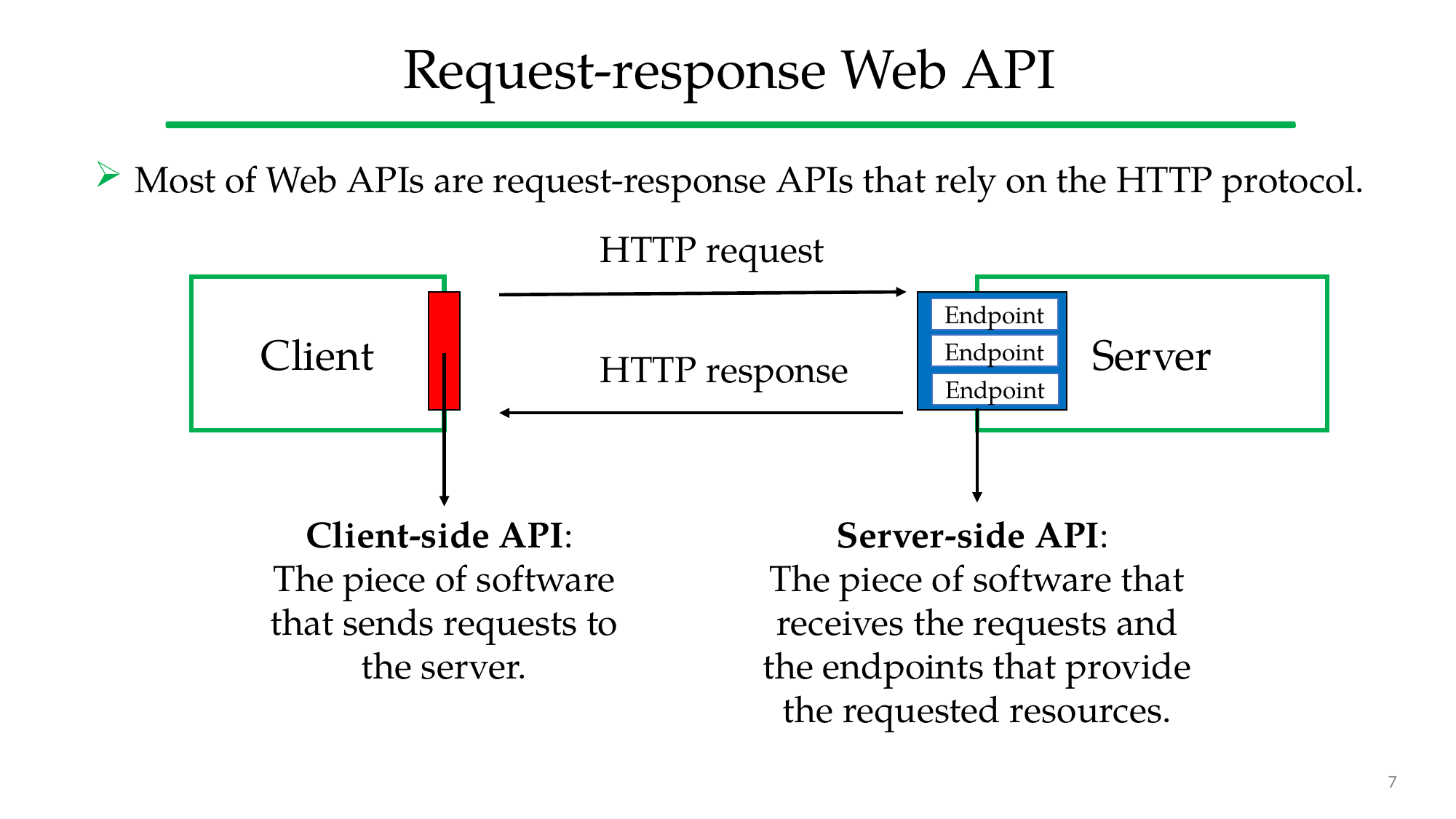

# Request-response Web API
Most of Web APIs are request-response APIs that rely on the HTTP protocol.
HTTP request
Client
Server

Endpoint
Endpoint
HTTP response
Endpoint
Client-side API:
The piece of software that sends requests to the server.
Server-side API:
The piece of software that receives the requests and the endpoints that provide the requested resources.
7